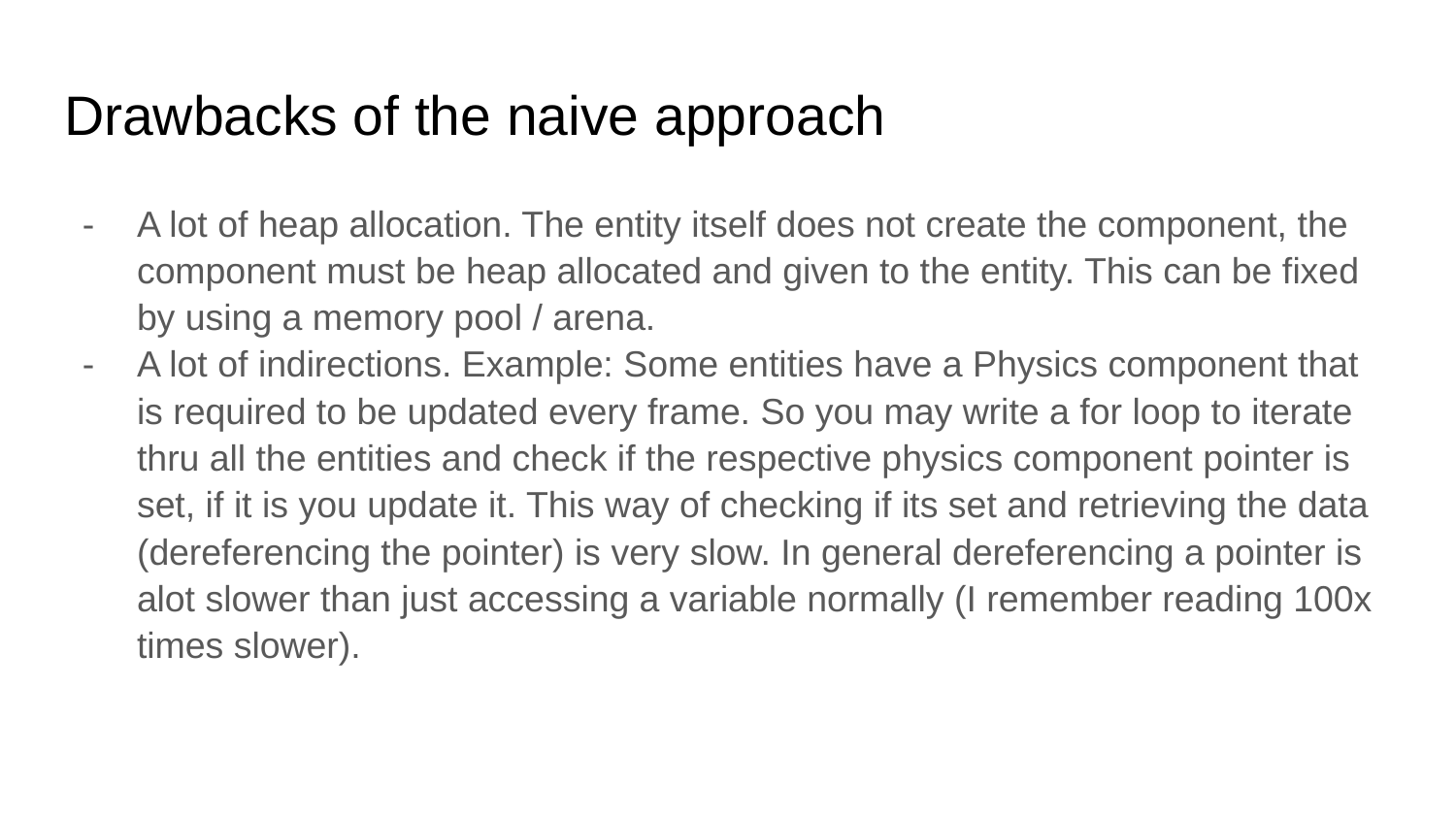

# Drawbacks of the naive approach
A lot of heap allocation. The entity itself does not create the component, the component must be heap allocated and given to the entity. This can be fixed by using a memory pool / arena.
A lot of indirections. Example: Some entities have a Physics component that is required to be updated every frame. So you may write a for loop to iterate thru all the entities and check if the respective physics component pointer is set, if it is you update it. This way of checking if its set and retrieving the data (dereferencing the pointer) is very slow. In general dereferencing a pointer is alot slower than just accessing a variable normally (I remember reading 100x times slower).